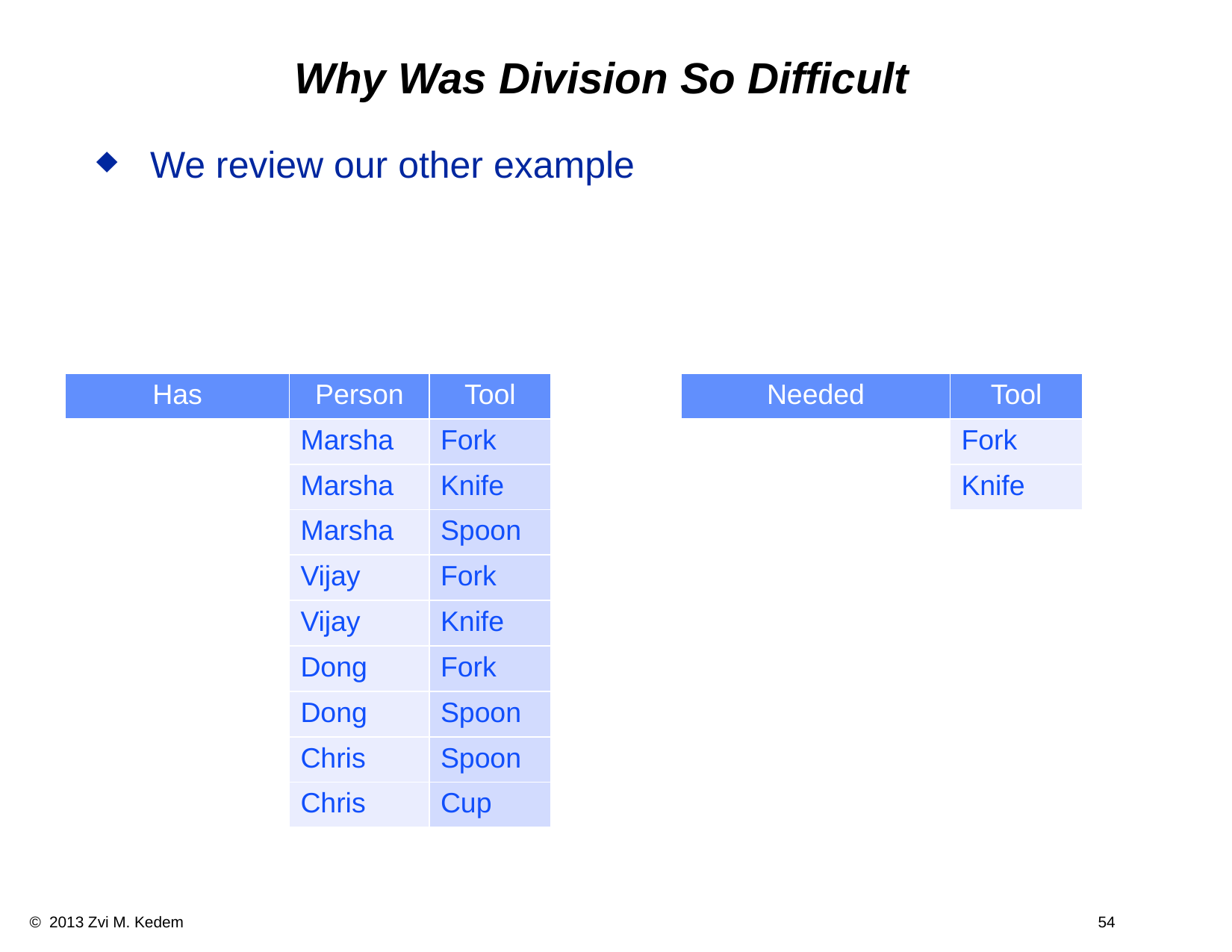

# Why Was Division So Difficult
We review our other example
| Has | Person | Tool |
| --- | --- | --- |
|  | Marsha | Fork |
|  | Marsha | Knife |
|  | Marsha | Spoon |
|  | Vijay | Fork |
|  | Vijay | Knife |
|  | Dong | Fork |
|  | Dong | Spoon |
|  | Chris | Spoon |
|  | Chris | Cup |
| Needed | Tool |
| --- | --- |
|  | Fork |
|  | Knife |